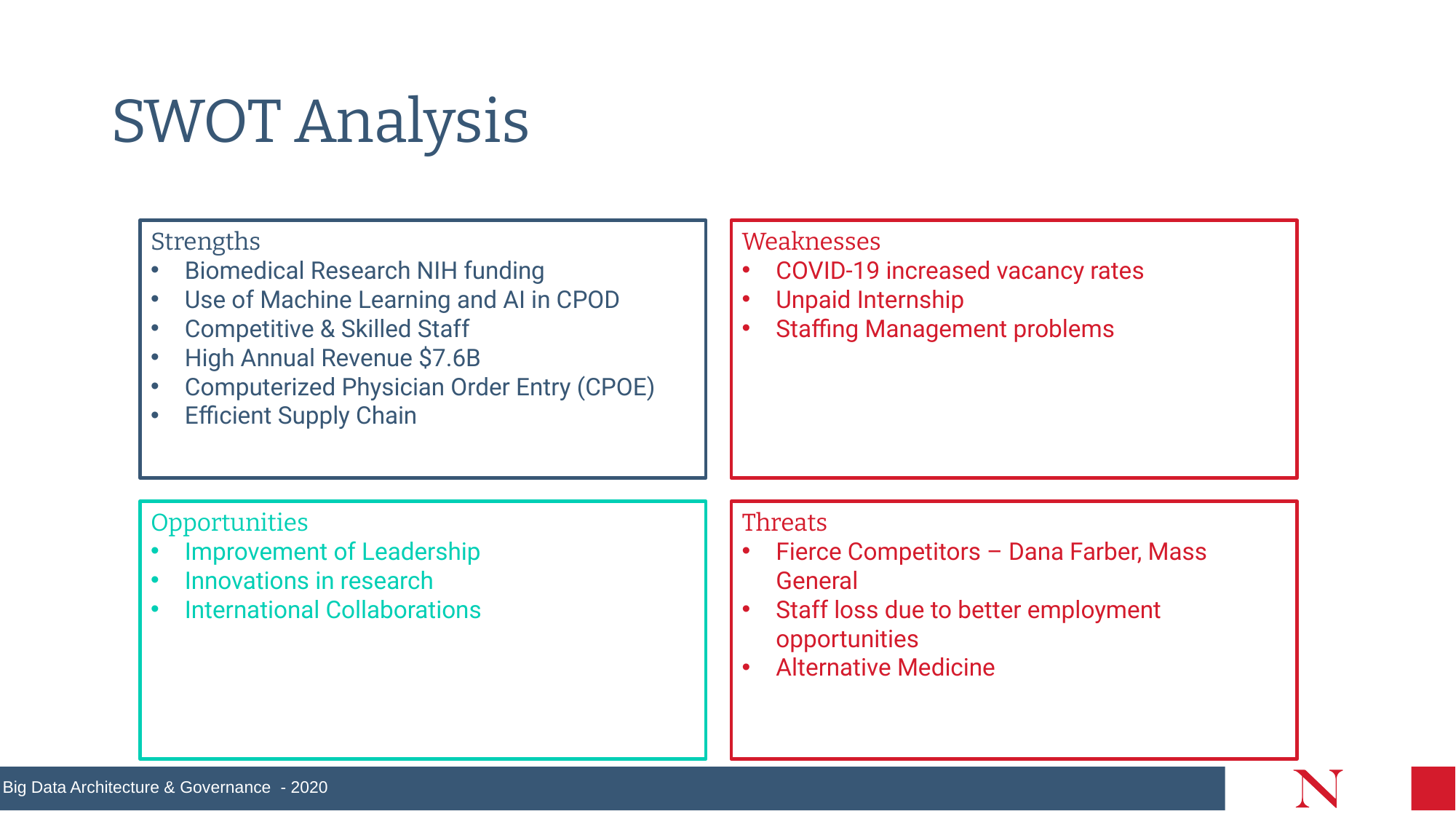

# SWOT Analysis
Strengths
Biomedical Research NIH funding
Use of Machine Learning and AI in CPOD
Competitive & Skilled Staff
High Annual Revenue $7.6B
Computerized Physician Order Entry (CPOE)
Efficient Supply Chain

Weaknesses
COVID-19 increased vacancy rates
Unpaid Internship
Staffing Management problems

Threats
Fierce Competitors – Dana Farber, Mass General
Staff loss due to better employment opportunities
Alternative Medicine

Opportunities
Improvement of Leadership
Innovations in research
International Collaborations